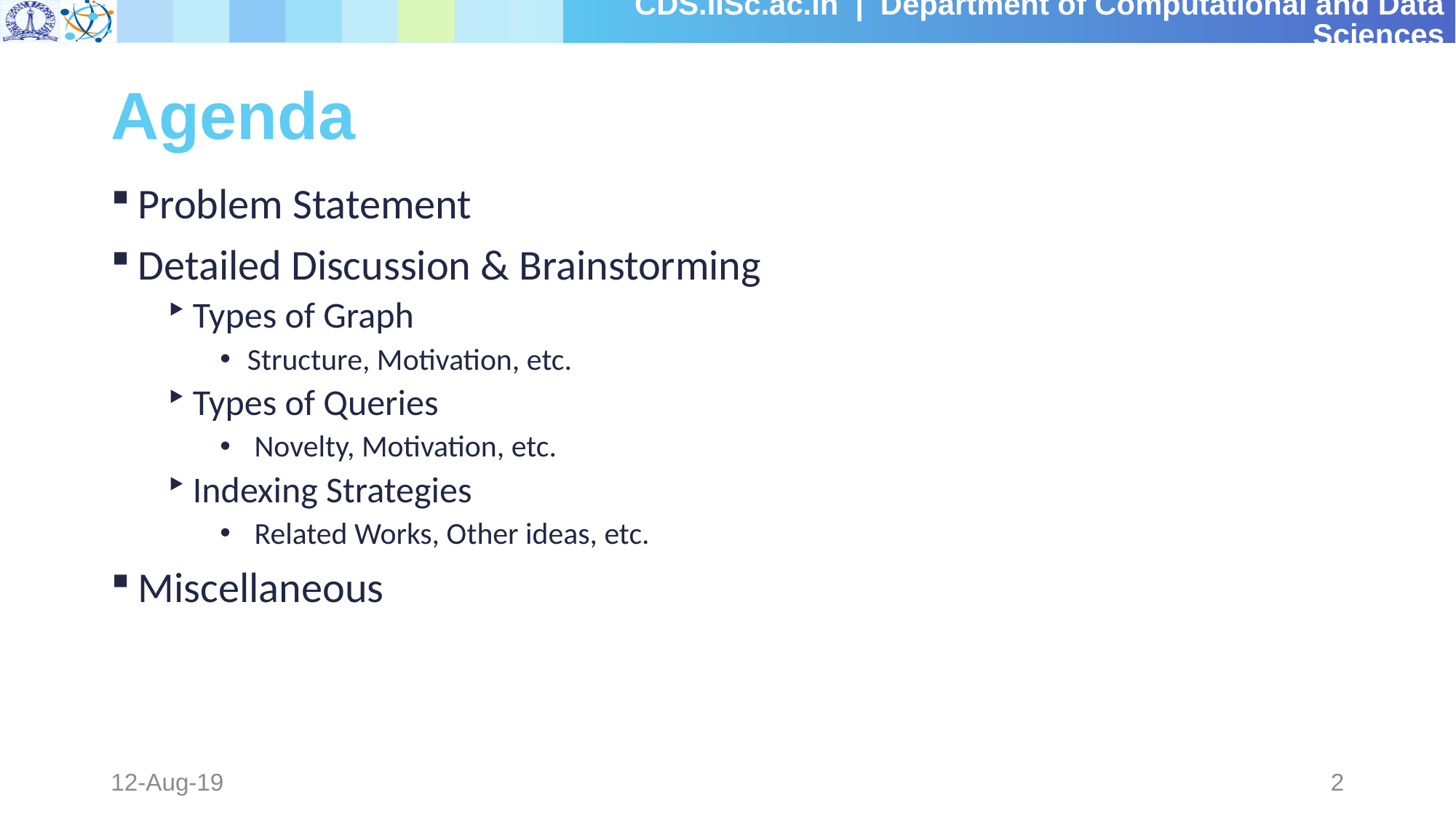

# Agenda
Problem Statement
Detailed Discussion & Brainstorming
Types of Graph
Structure, Motivation, etc.
Types of Queries
 Novelty, Motivation, etc.
Indexing Strategies
 Related Works, Other ideas, etc.
Miscellaneous

12-Aug-19

2